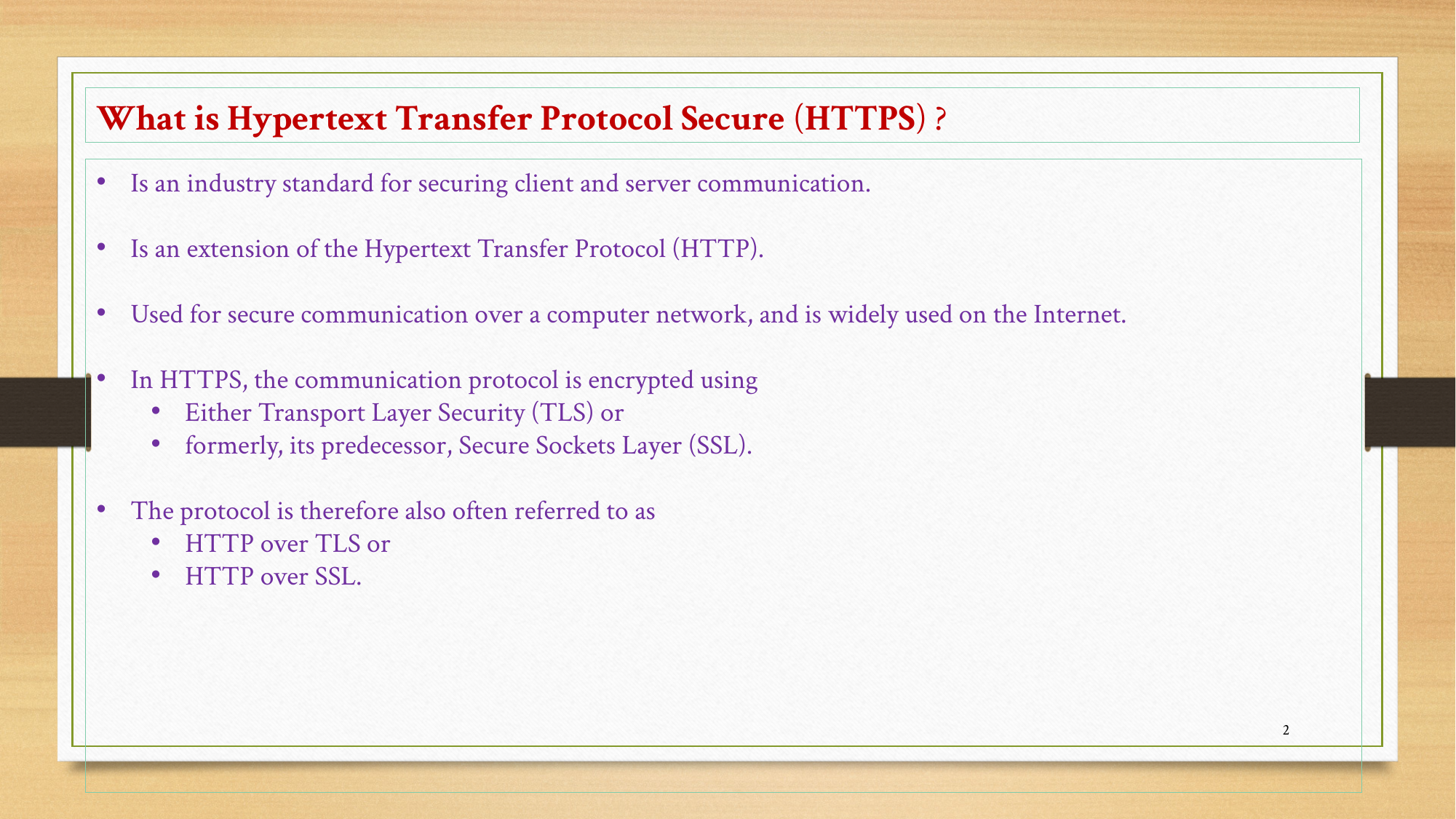

What is Hypertext Transfer Protocol Secure (HTTPS) ?

Is an industry standard for securing client and server communication.

Is an extension of the Hypertext Transfer Protocol (HTTP).

Used for secure communication over a computer network, and is widely used on the Internet.

In HTTPS, the communication protocol is encrypted using
Either Transport Layer Security (TLS) or
formerly, its predecessor, Secure Sockets Layer (SSL).

The protocol is therefore also often referred to as
HTTP over TLS or
HTTP over SSL.

2